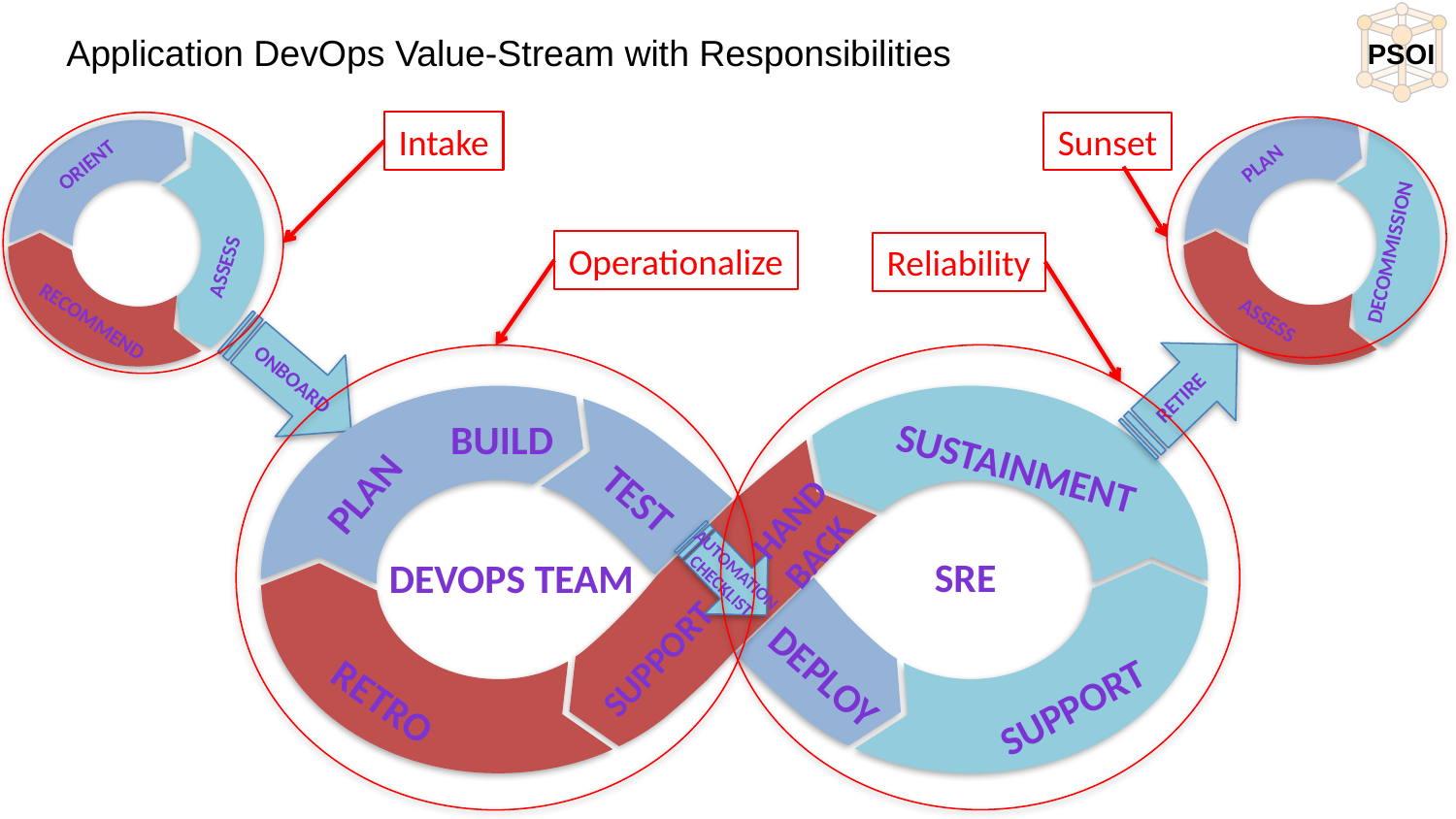

# Application DevOps Value-Stream with Responsibilities
Intake

Sunset

Plan
Decommission
Assess

Retire

orient
assess
recommend

onboard
Operationalize

Reliability

BUild
SUSTAINMENT

Plan
TEST
HAND
Back

Automation
Checklist
SRE
DEVOPS team

SUPPORT
deploy
RETRO
support